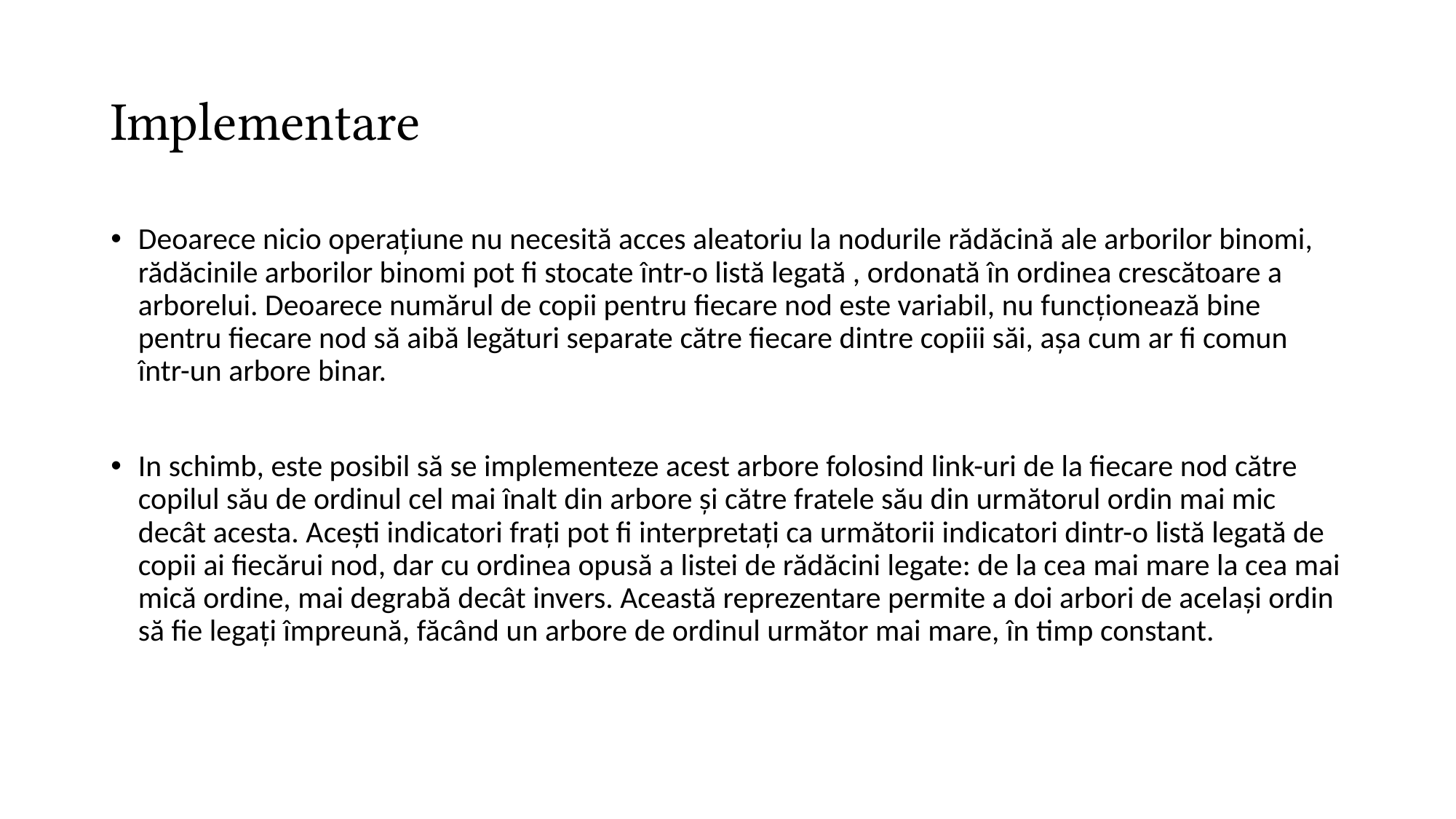

# Implementare
Deoarece nicio operațiune nu necesită acces aleatoriu la nodurile rădăcină ale arborilor binomi, rădăcinile arborilor binomi pot fi stocate într-o listă legată , ordonată în ordinea crescătoare a arborelui. Deoarece numărul de copii pentru fiecare nod este variabil, nu funcționează bine pentru fiecare nod să aibă legături separate către fiecare dintre copiii săi, așa cum ar fi comun într-un arbore binar.

In schimb, este posibil să se implementeze acest arbore folosind link-uri de la fiecare nod către copilul său de ordinul cel mai înalt din arbore și către fratele său din următorul ordin mai mic decât acesta. Acești indicatori frați pot fi interpretați ca următorii indicatori dintr-o listă legată de copii ai fiecărui nod, dar cu ordinea opusă a listei de rădăcini legate: de la cea mai mare la cea mai mică ordine, mai degrabă decât invers. Această reprezentare permite a doi arbori de același ordin să fie legați împreună, făcând un arbore de ordinul următor mai mare, în timp constant.